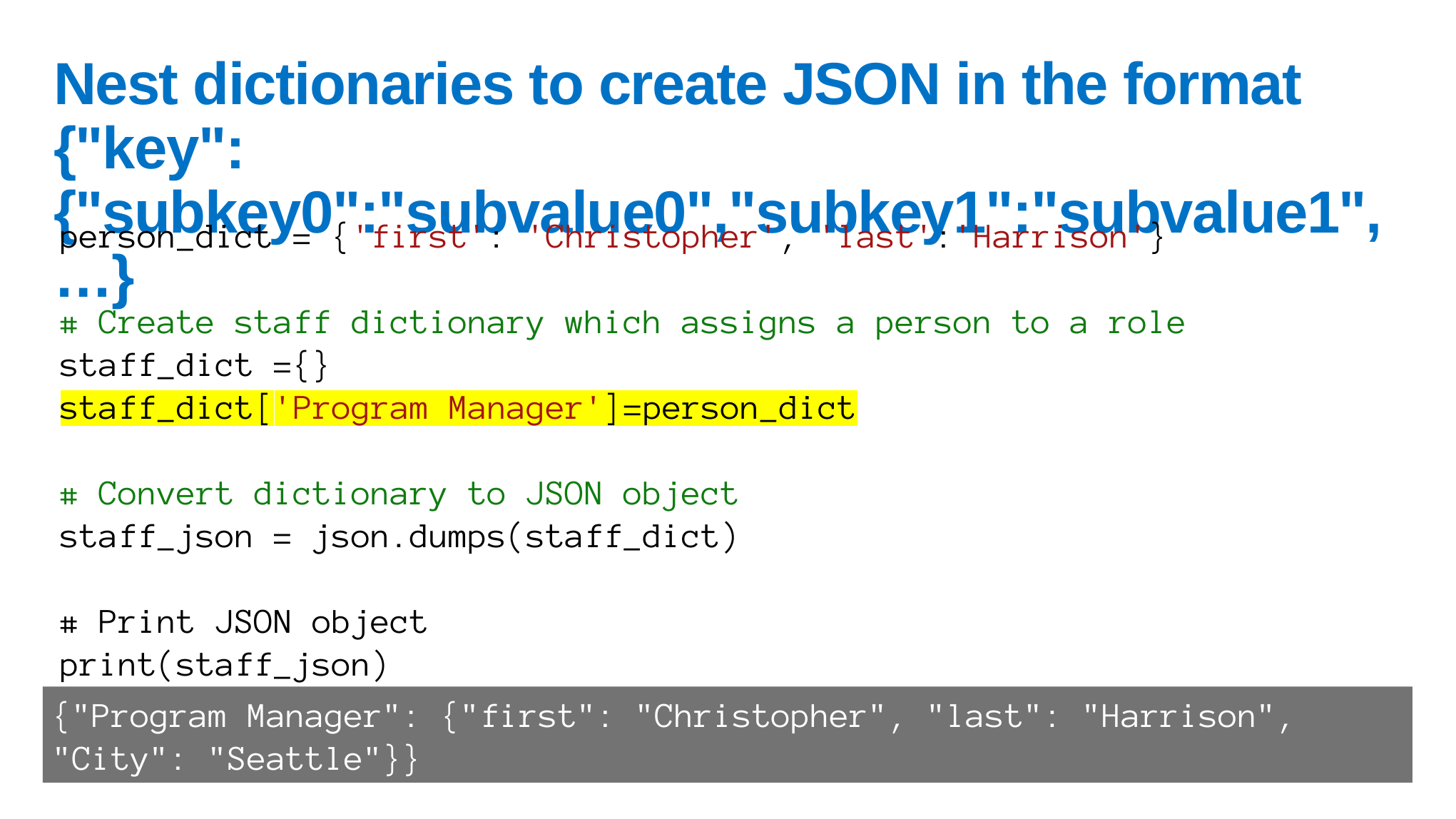

# Nest dictionaries to create JSON in the format {"key":{"subkey0":"subvalue0","subkey1":"subvalue1",…}
person_dict = {'first': 'Christopher', 'last':'Harrison'}

# Create staff dictionary which assigns a person to a role
staff_dict ={}
staff_dict['Program Manager']=person_dict

# Convert dictionary to JSON object
staff_json = json.dumps(staff_dict)
# Print JSON object
print(staff_json)
{"Program Manager": {"first": "Christopher", "last": "Harrison", "City": "Seattle"}}